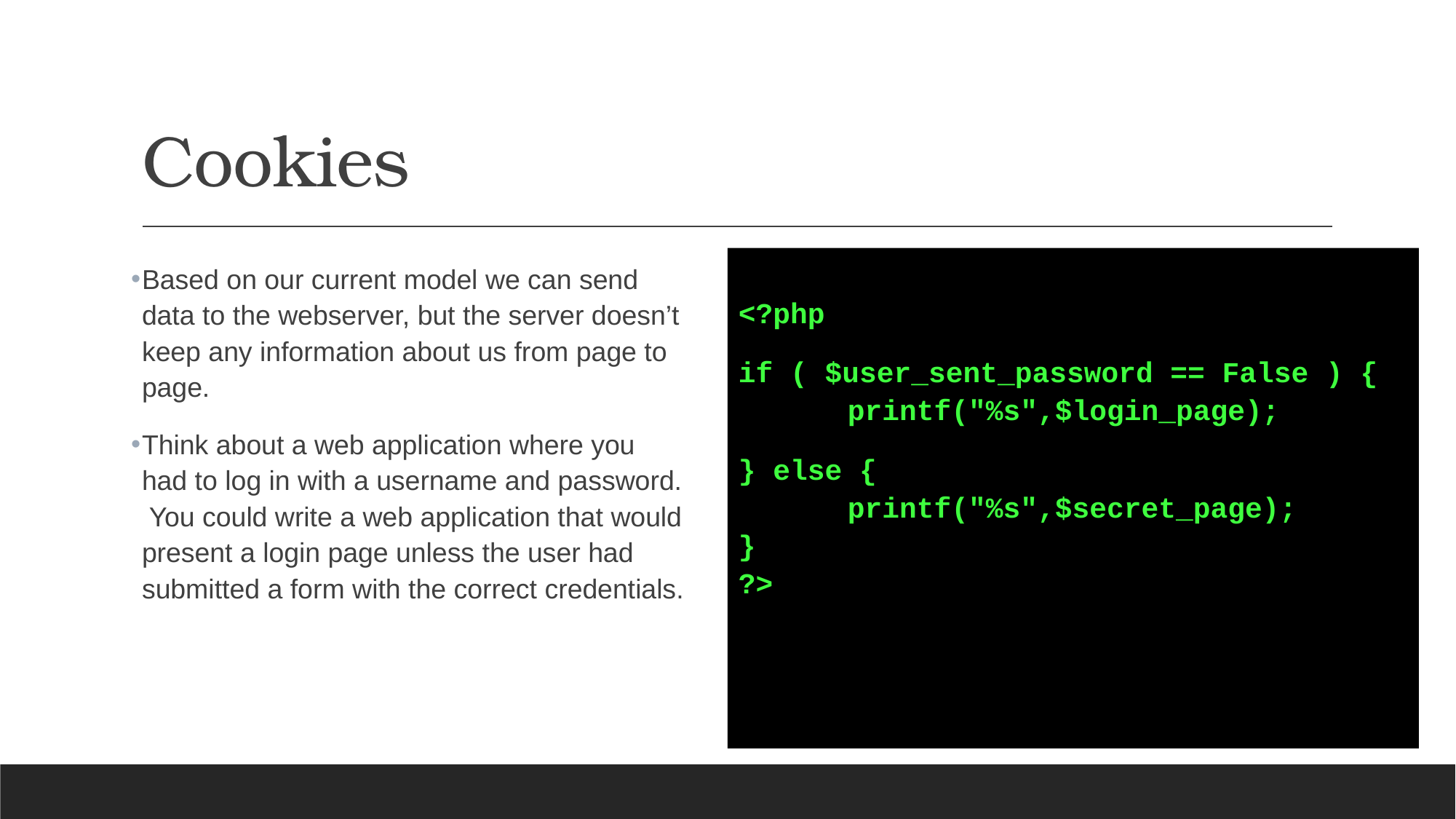

# Cookies
<?php
if ( $user_sent_password == False ) {
	printf("%s",$login_page);
} else {
	printf("%s",$secret_page);
}
?>
Based on our current model we can send data to the webserver, but the server doesn’t keep any information about us from page to page.
Think about a web application where you had to log in with a username and password.  You could write a web application that would present a login page unless the user had submitted a form with the correct credentials.